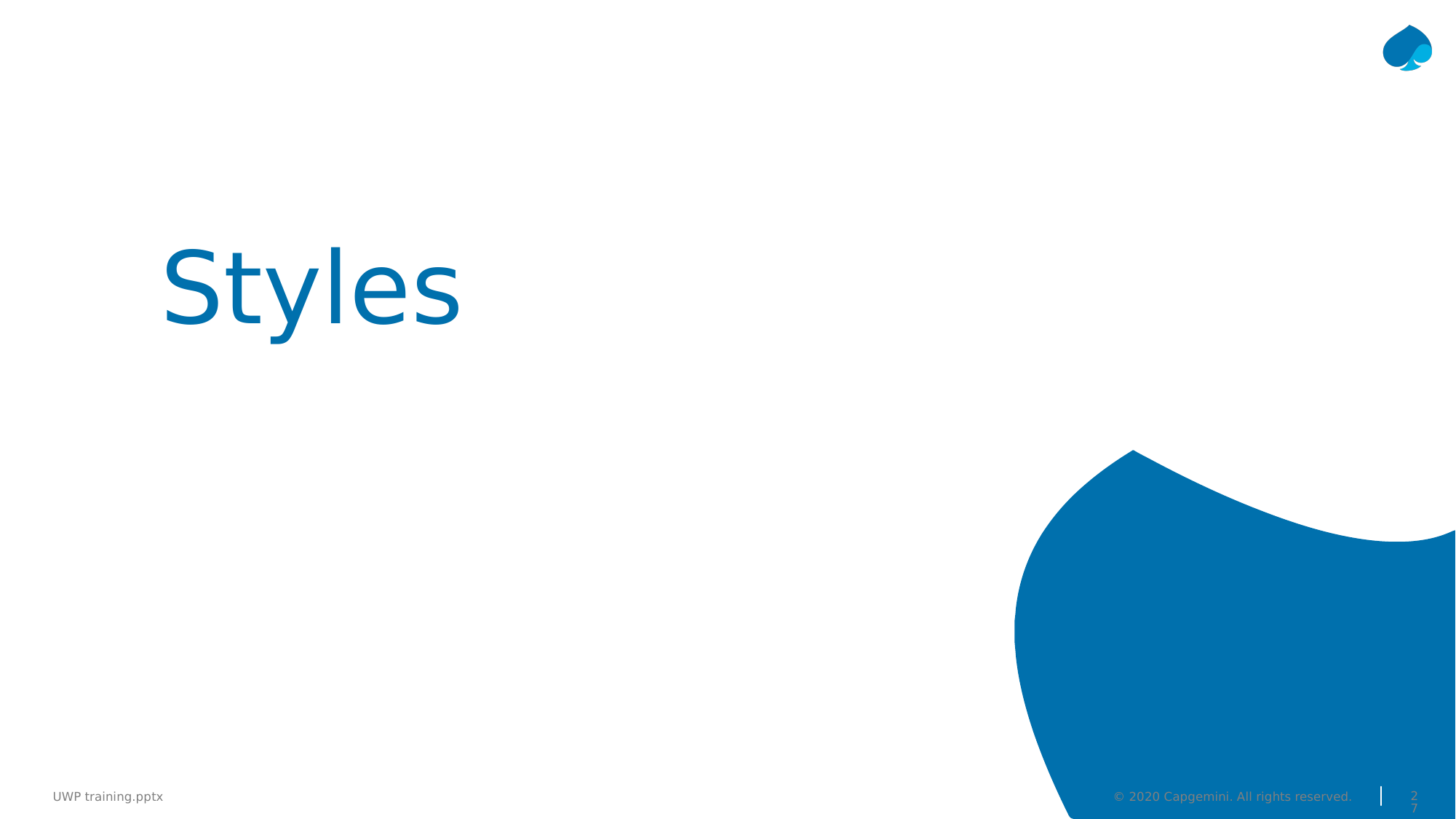

# Styles
© 2020 Capgemini. All rights reserved.
27